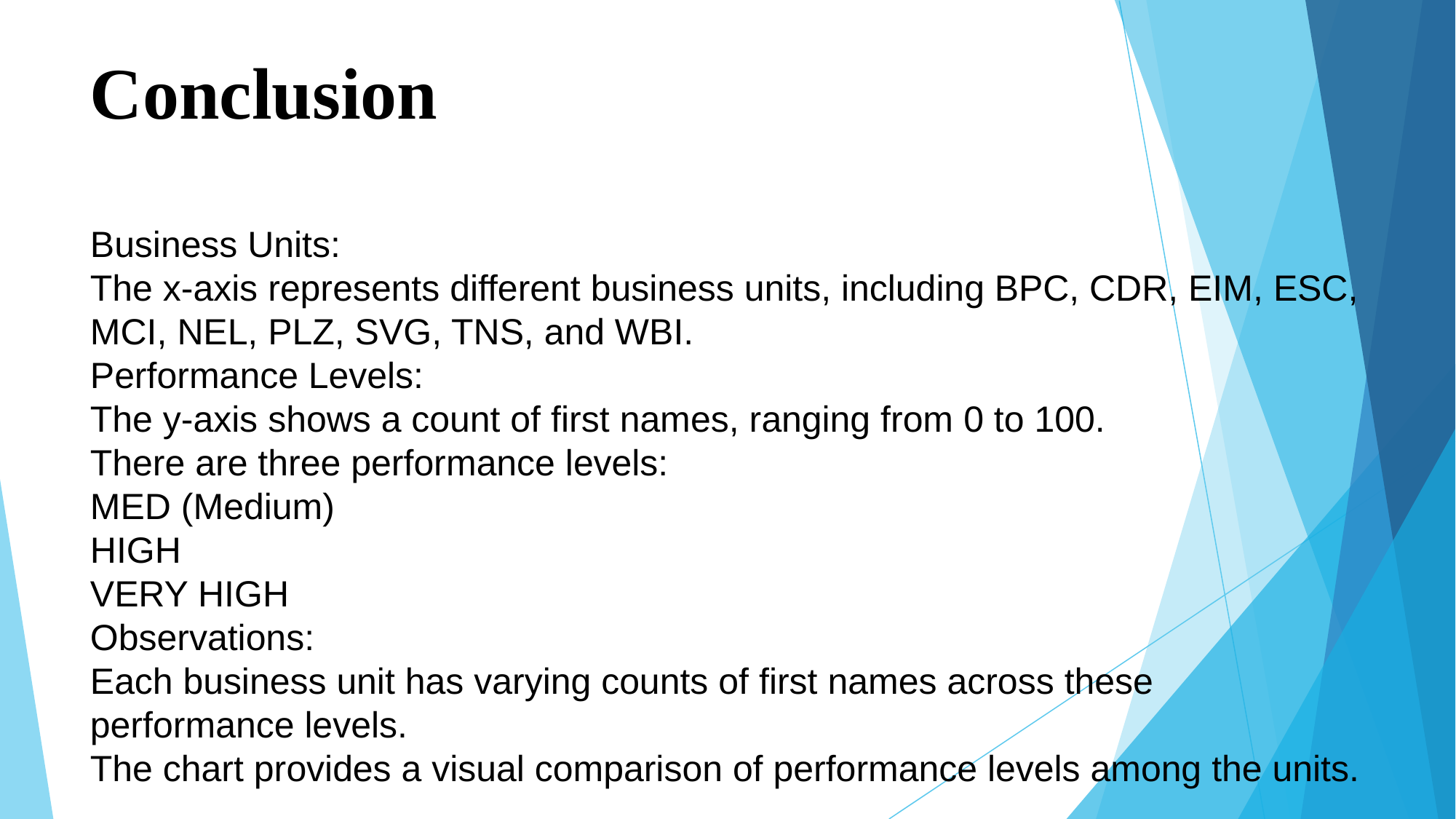

# Conclusion Business Units: The x-axis represents different business units, including BPC, CDR, EIM, ESC, MCI, NEL, PLZ, SVG, TNS, and WBI. Performance Levels: The y-axis shows a count of first names, ranging from 0 to 100. There are three performance levels: MED (Medium) HIGH VERY HIGH Observations: Each business unit has varying counts of first names across these performance levels. The chart provides a visual comparison of performance levels among the units.